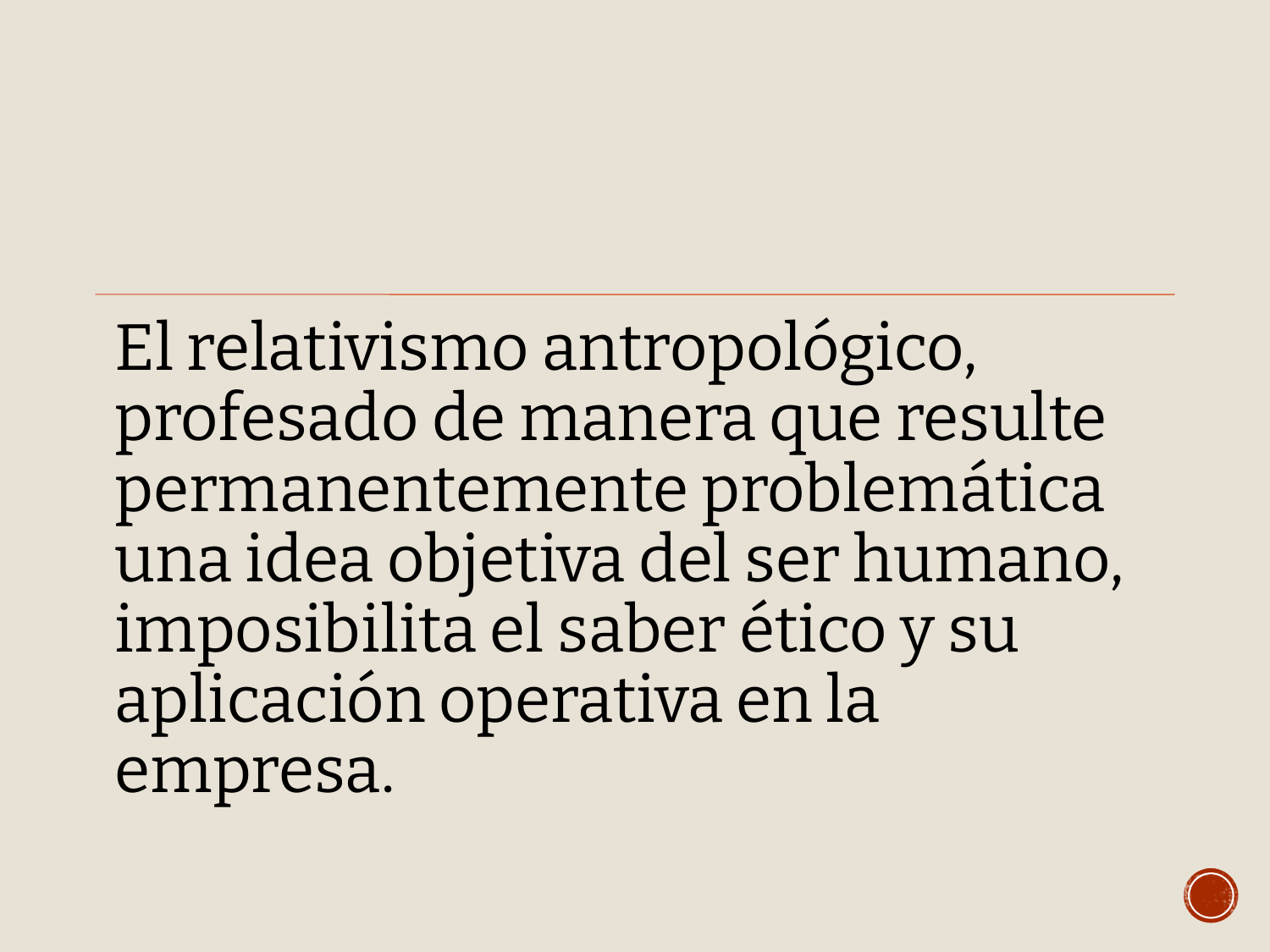

#
El relativismo antropológico, profesado de manera que resulte permanentemente problemática una idea objetiva del ser humano, imposibilita el saber ético y su aplicación operativa en la empresa.